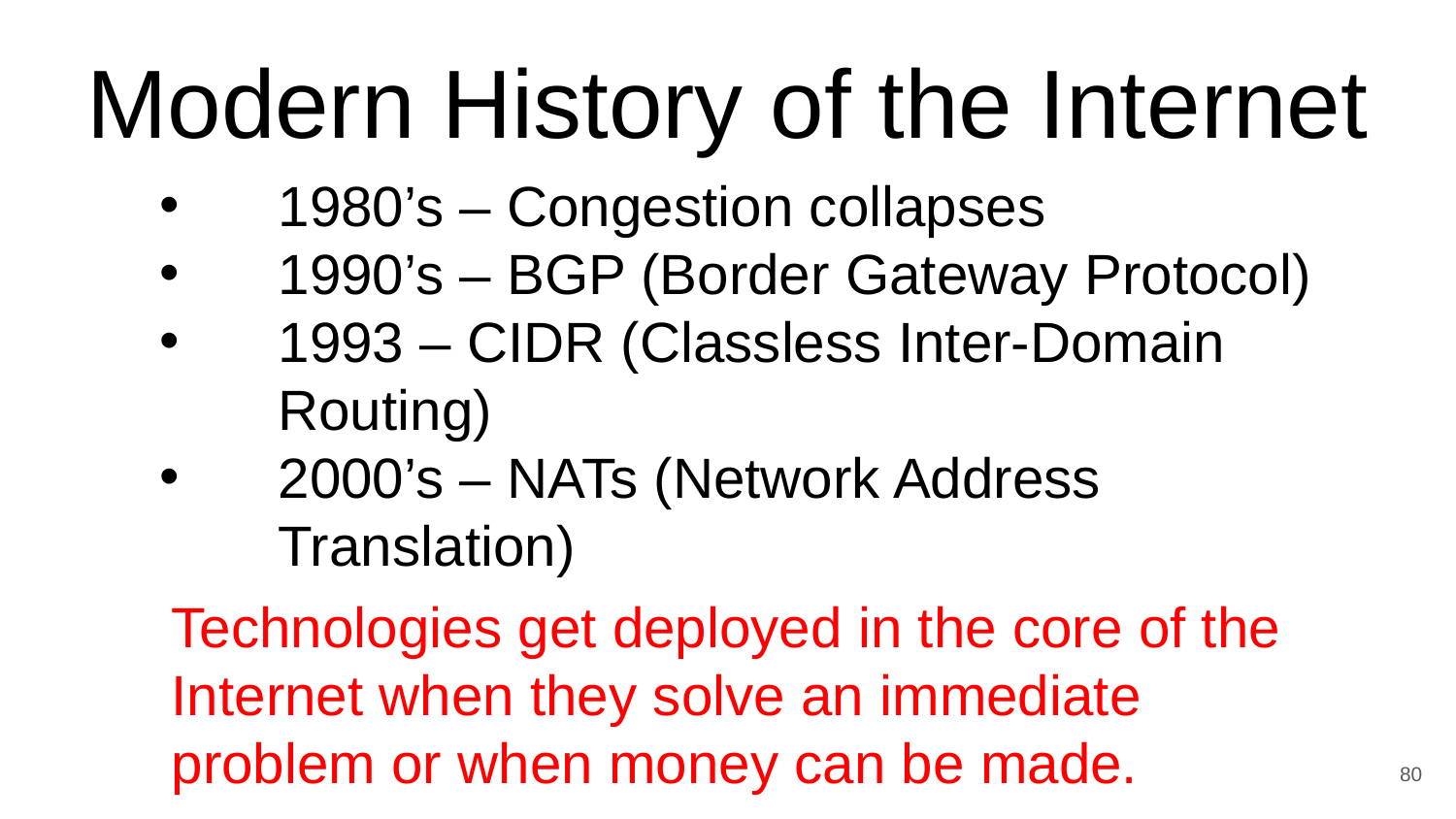

Modern History of the Internet
1980’s – Congestion collapses
1990’s – BGP (Border Gateway Protocol)
1993 – CIDR (Classless Inter-Domain Routing)
2000’s – NATs (Network Address Translation)

Technologies get deployed in the core of the Internet when they solve an immediate problem or when money can be made.
80